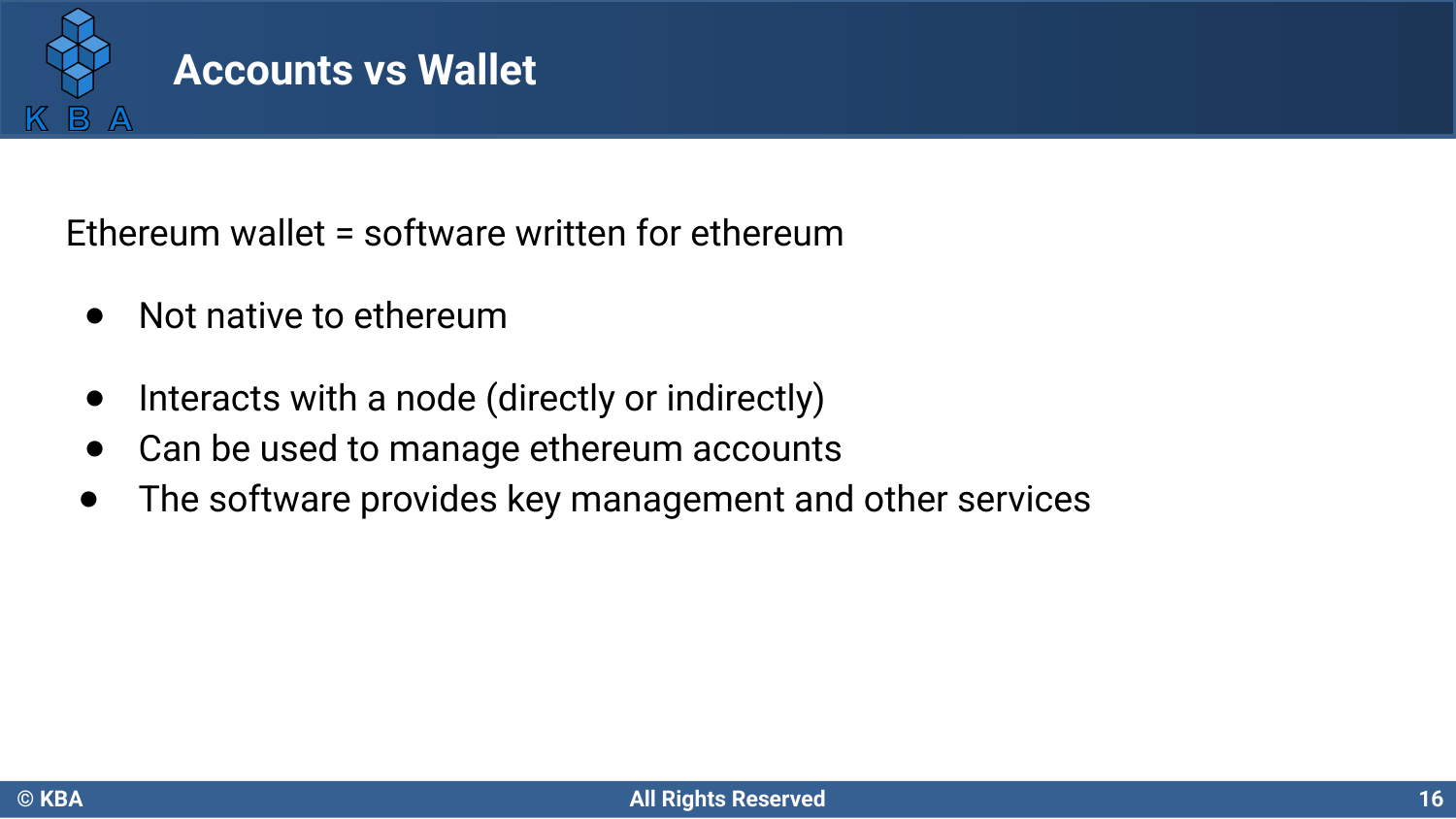

# Accounts vs Wallet
Ethereum wallet = software written for ethereum
Not native to ethereum
Interacts with a node (directly or indirectly)
Can be used to manage ethereum accounts
The software provides key management and other services